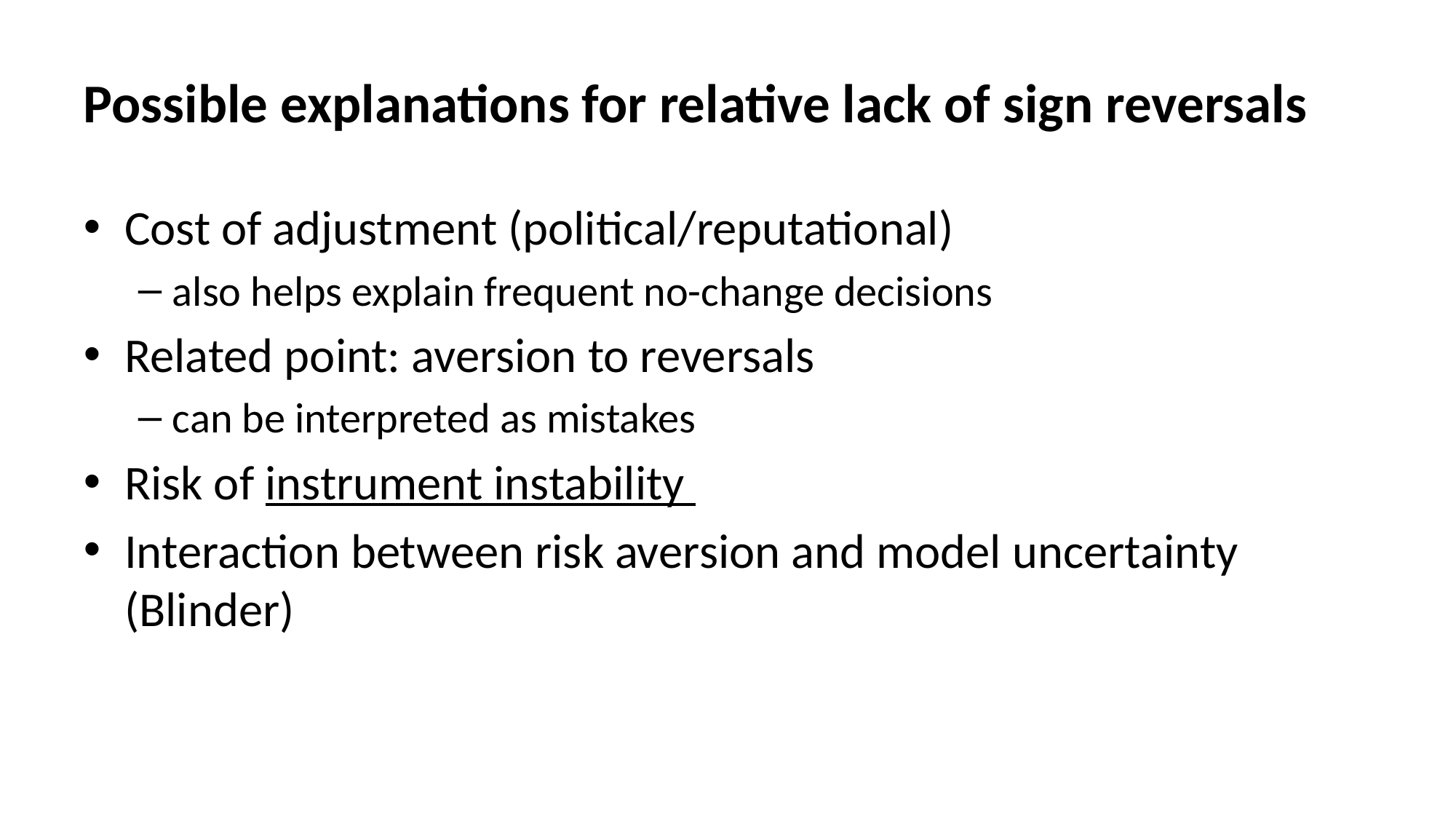

# Possible explanations for relative lack of sign reversals
Cost of adjustment (political/reputational)
also helps explain frequent no-change decisions
Related point: aversion to reversals
can be interpreted as mistakes
Risk of instrument instability
Interaction between risk aversion and model uncertainty (Blinder)